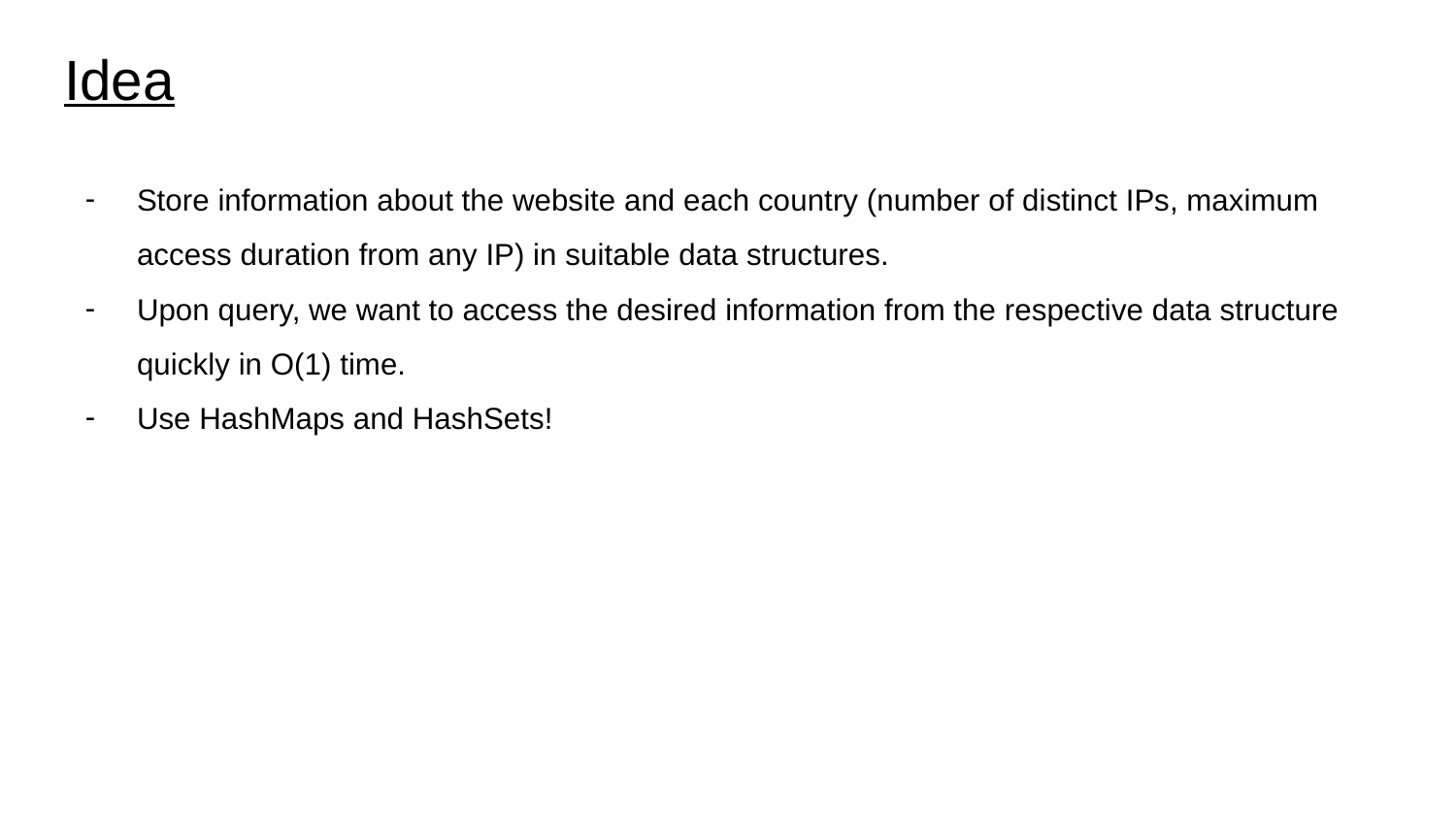

# Idea
Store information about the website and each country (number of distinct IPs, maximum access duration from any IP) in suitable data structures.
Upon query, we want to access the desired information from the respective data structure quickly in O(1) time.
Use HashMaps and HashSets!